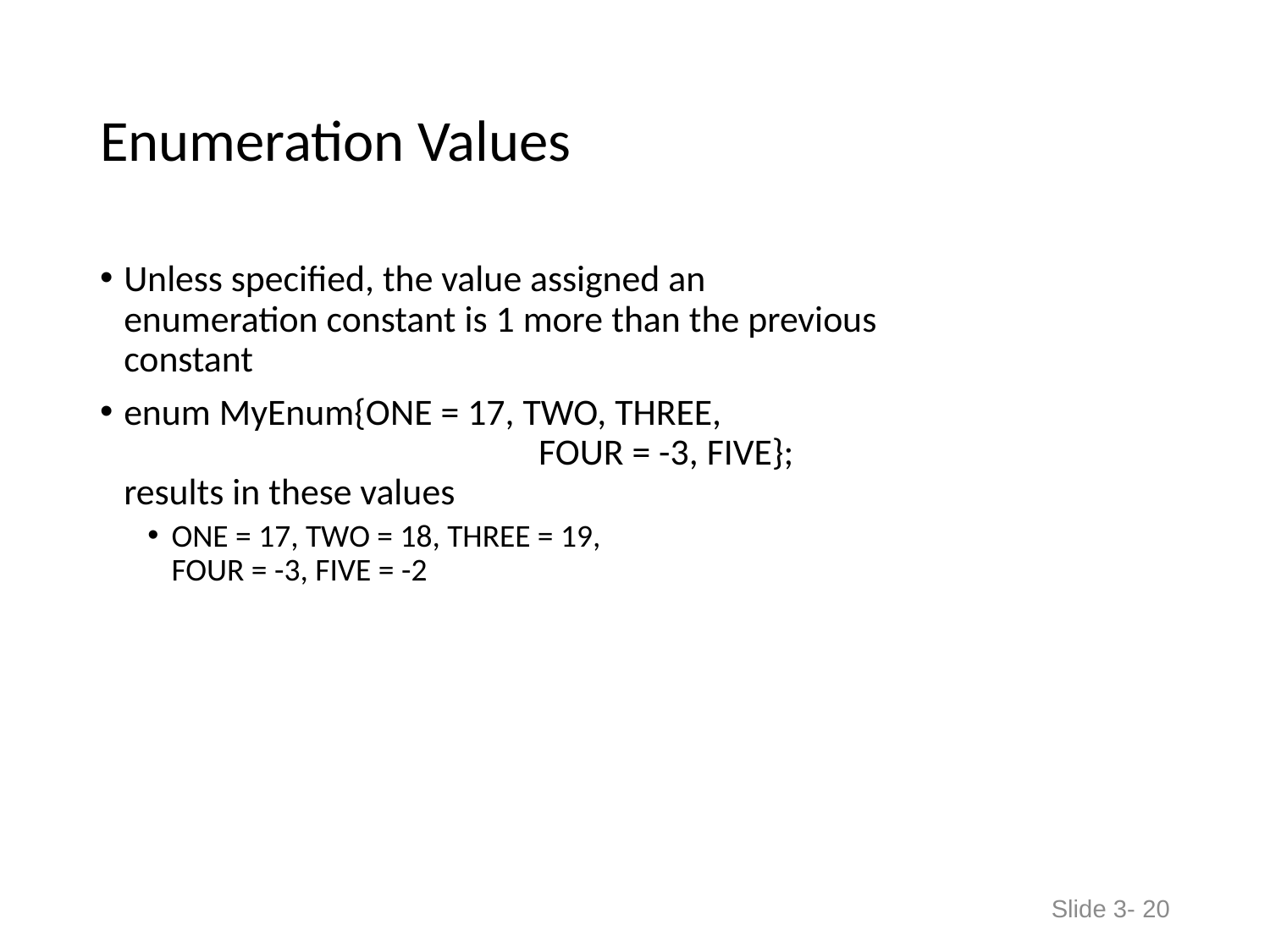

# Enumeration Values
Unless specified, the value assigned an
enumeration constant is 1 more than the previous
constant
enum MyEnum{ONE = 17, TWO, THREE,
			    FOUR = -3, FIVE};
results in these values
ONE = 17, TWO = 18, THREE = 19,
FOUR = -3, FIVE = -2
Slide 3- 20